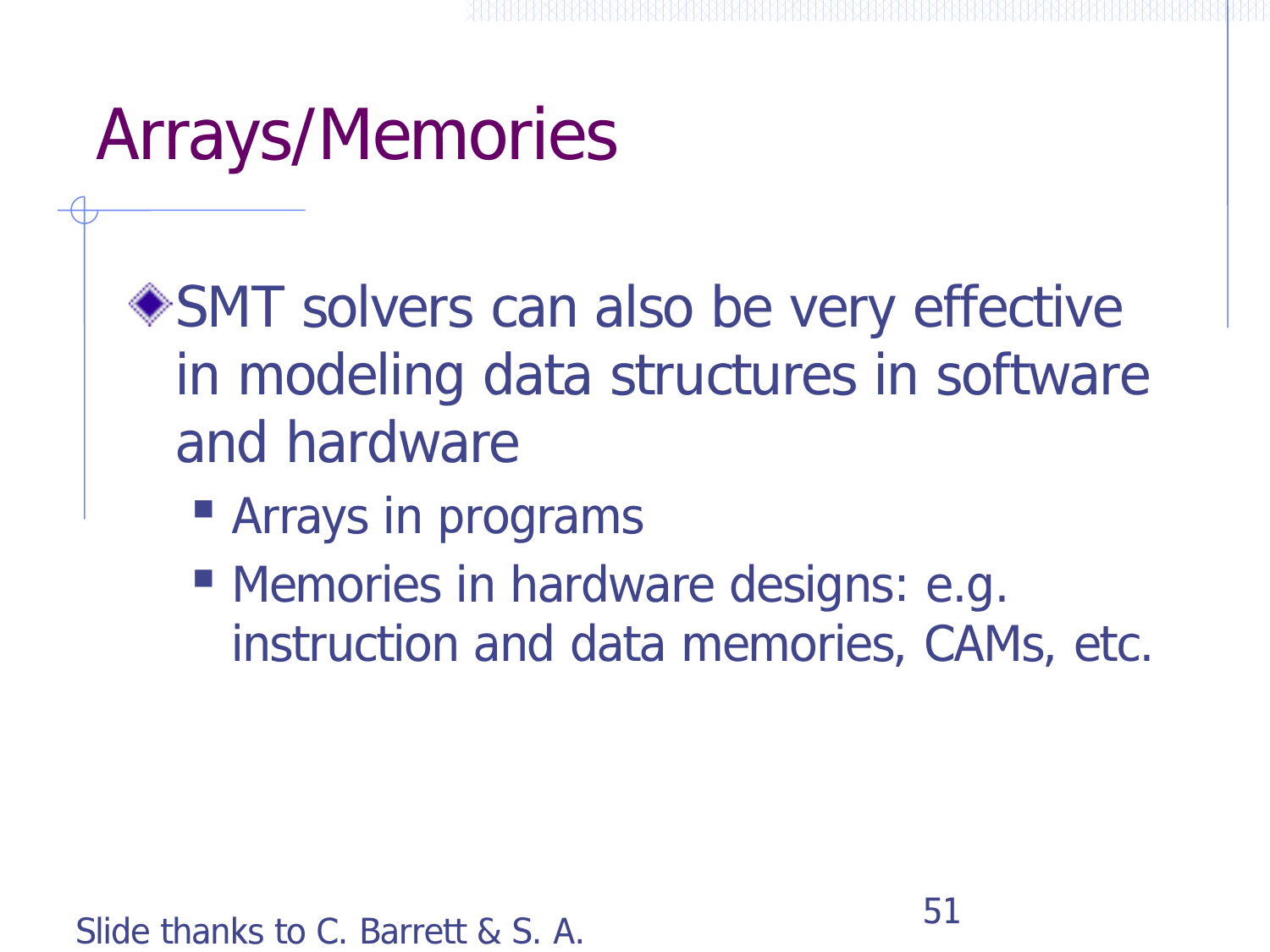

# Arrays/Memories
SMT solvers can also be very effective in modeling data structures in software and hardware
Arrays in programs
Memories in hardware designs: e.g. instruction and data memories, CAMs, etc.
51
Slide thanks to C. Barrett & S. A. Seshia, ICCAD 2009 Tutorial